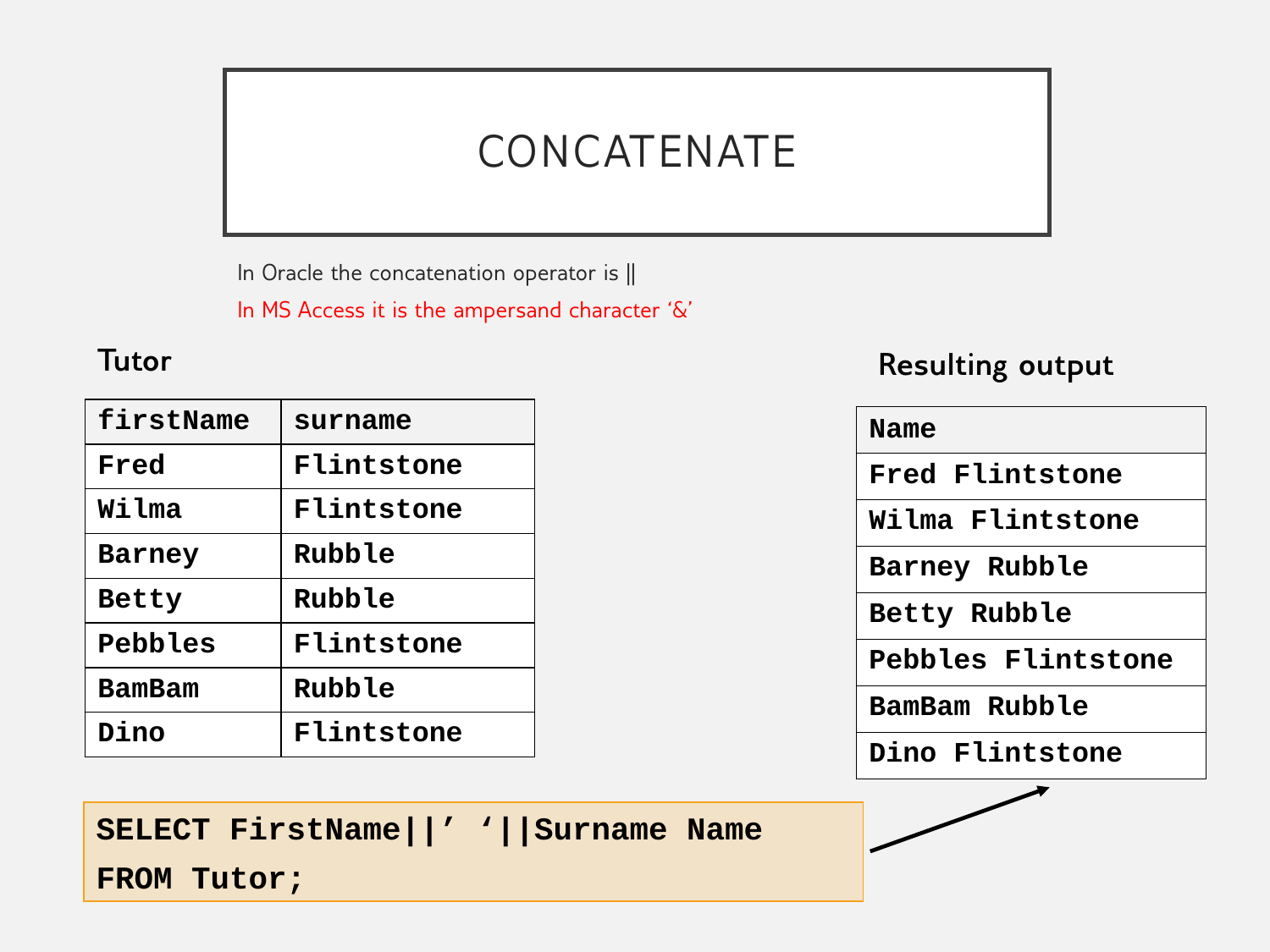

# concatenate
In Oracle the concatenation operator is ||
In MS Access it is the ampersand character ‘&’

Tutor
Resulting output
| firstName | surname |
| --- | --- |
| Fred | Flintstone |
| Wilma | Flintstone |
| Barney | Rubble |
| Betty | Rubble |
| Pebbles | Flintstone |
| BamBam | Rubble |
| Dino | Flintstone |
| Name |
| --- |
| Fred Flintstone |
| Wilma Flintstone |
| Barney Rubble |
| Betty Rubble |
| Pebbles Flintstone |
| BamBam Rubble |
| Dino Flintstone |

SELECT FirstName||’ ‘||Surname Name
FROM Tutor;